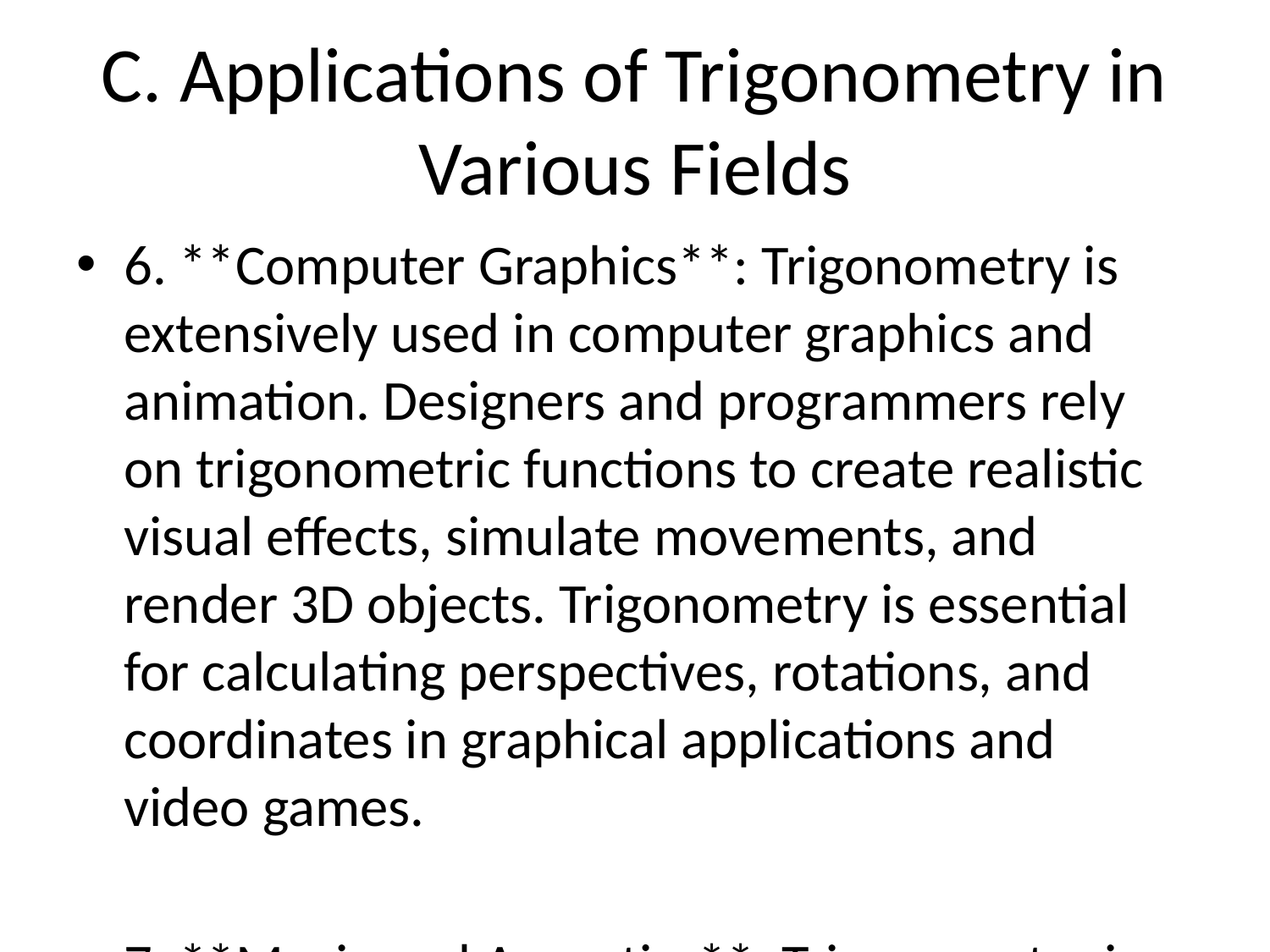

# C. Applications of Trigonometry in Various Fields
6. **Computer Graphics**: Trigonometry is extensively used in computer graphics and animation. Designers and programmers rely on trigonometric functions to create realistic visual effects, simulate movements, and render 3D objects. Trigonometry is essential for calculating perspectives, rotations, and coordinates in graphical applications and video games.

7. **Music and Acoustics**: Trigonometry is applied in music theory and acoustics to analyze sound waves, frequencies, and harmonics. Musicians use trigonometric principles to understand the relationships between various notes, chords, and frequencies in music. Acousticians utilize trigonometry to optimize the design of concert halls, control sound reflections, and enhance the quality of audio systems.